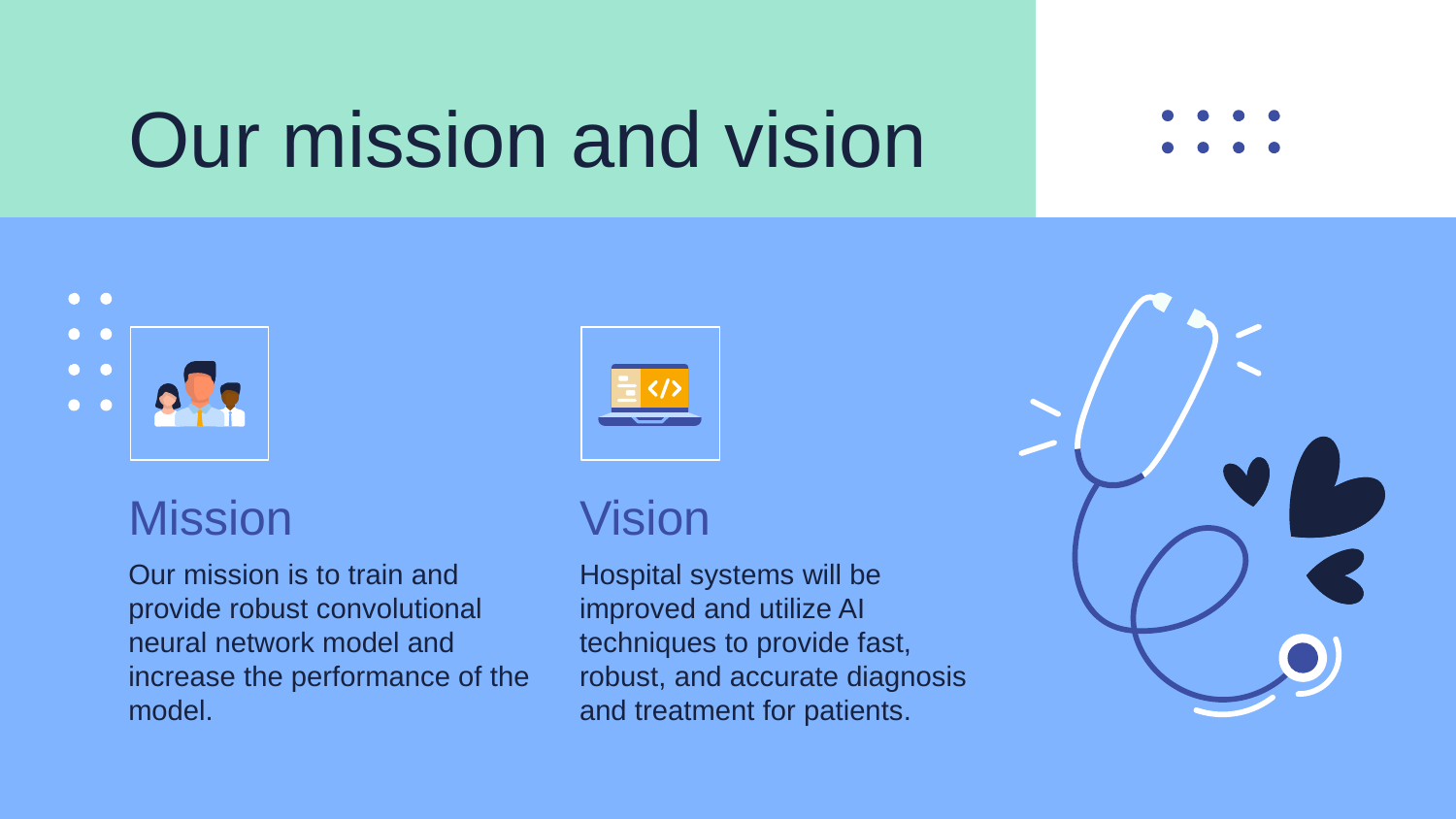

# Our mission and vision

Mission
Vision
Our mission is to train and provide robust convolutional neural network model and increase the performance of the model.
Hospital systems will be improved and utilize AI techniques to provide fast, robust, and accurate diagnosis and treatment for patients.